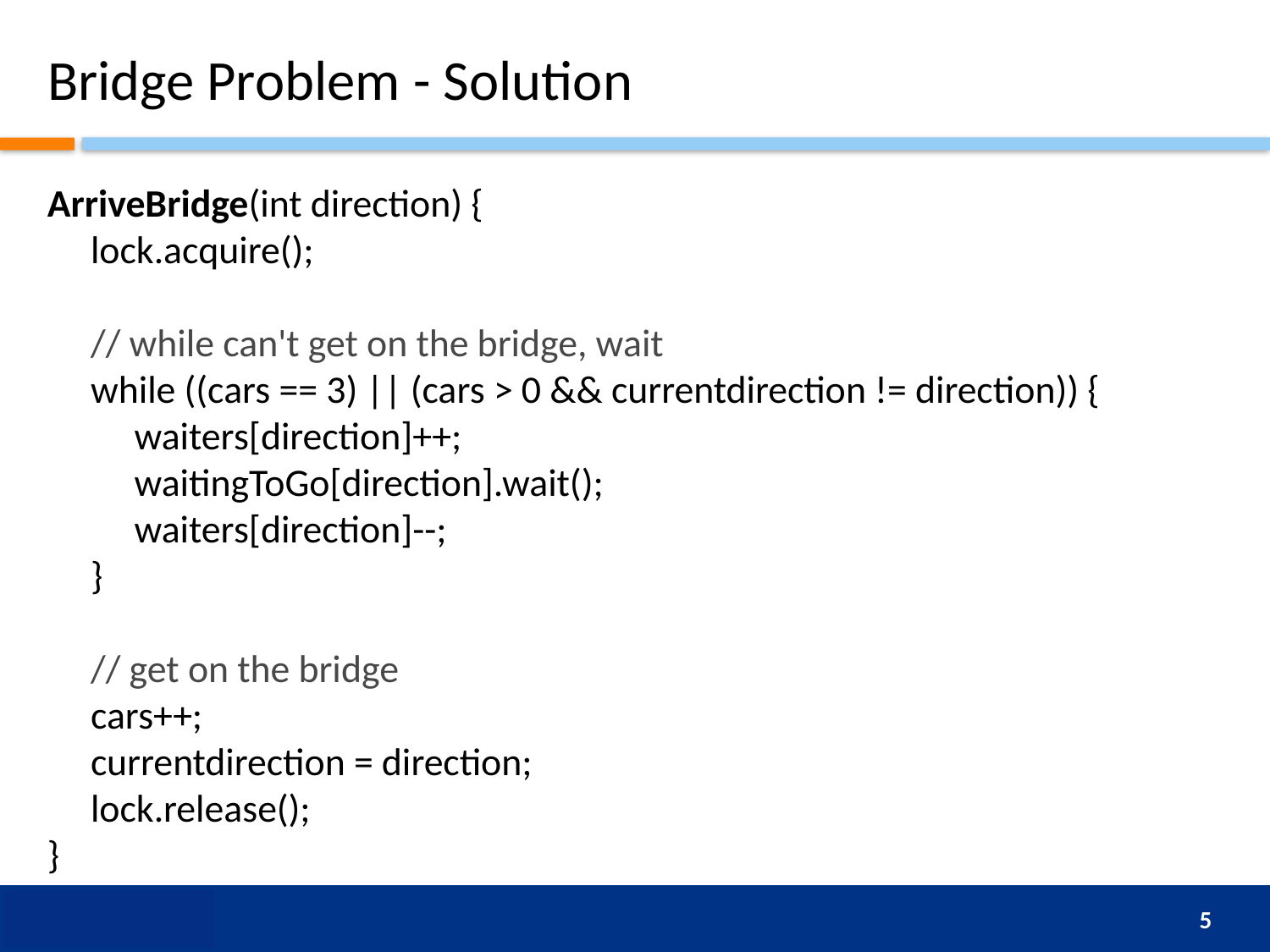

# Bridge Problem - Solution
ArriveBridge(int direction) {
     lock.acquire();

     // while can't get on the bridge, wait
     while ((cars == 3) || (cars > 0 && currentdirection != direction)) {
          waiters[direction]++;
          waitingToGo[direction].wait();
          waiters[direction]--;
     }

     // get on the bridge
     cars++;
     currentdirection = direction;
     lock.release();
}